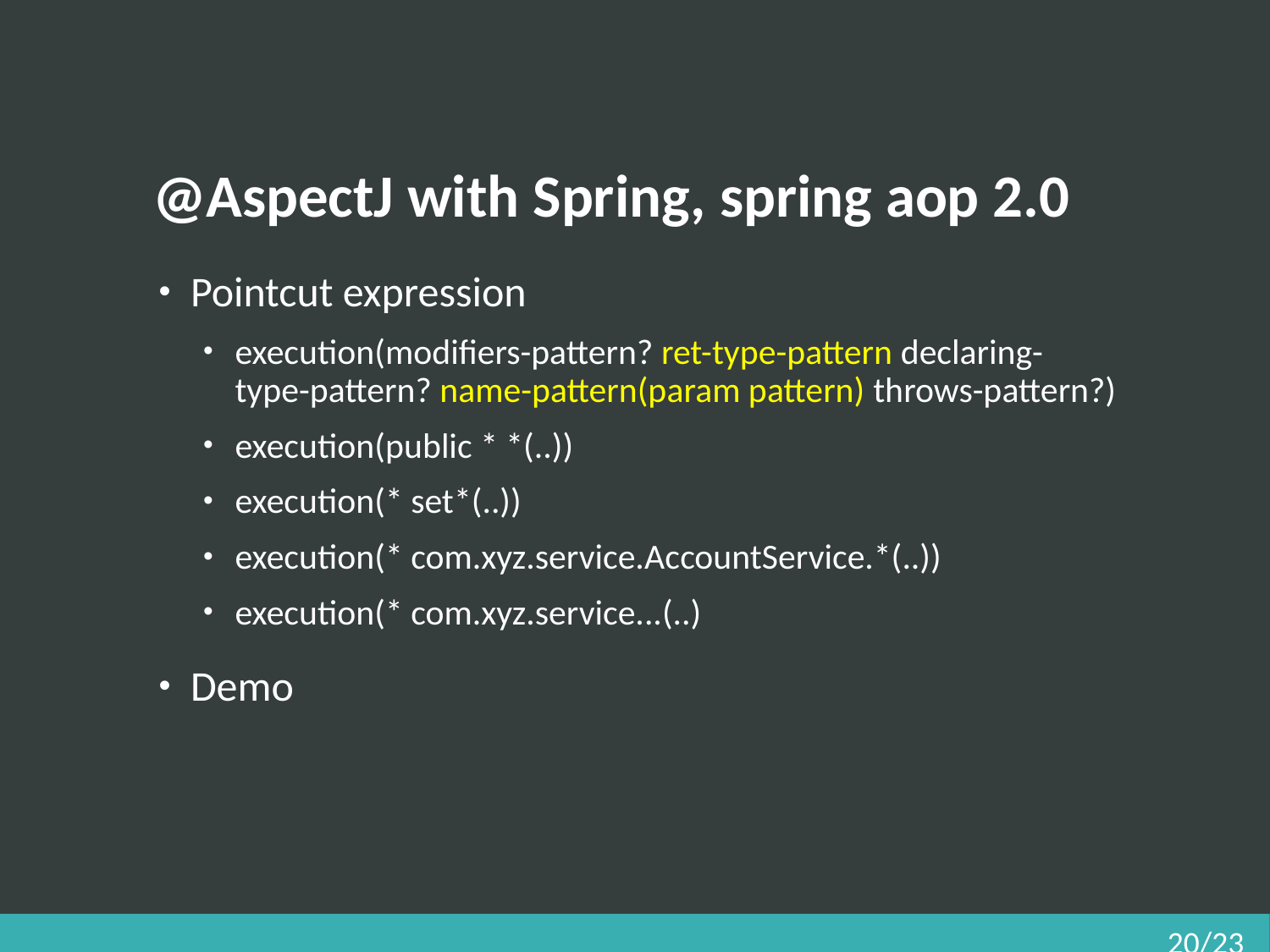

# @AspectJ with Spring, spring aop 2.0
Pointcut expression
execution(modifiers-pattern? ret-type-pattern declaring-type-pattern? name-pattern(param pattern) throws-pattern?)
execution(public * *(..))
execution(* set*(..))
execution(* com.xyz.service.AccountService.*(..))
execution(* com.xyz.service...(..)
Demo